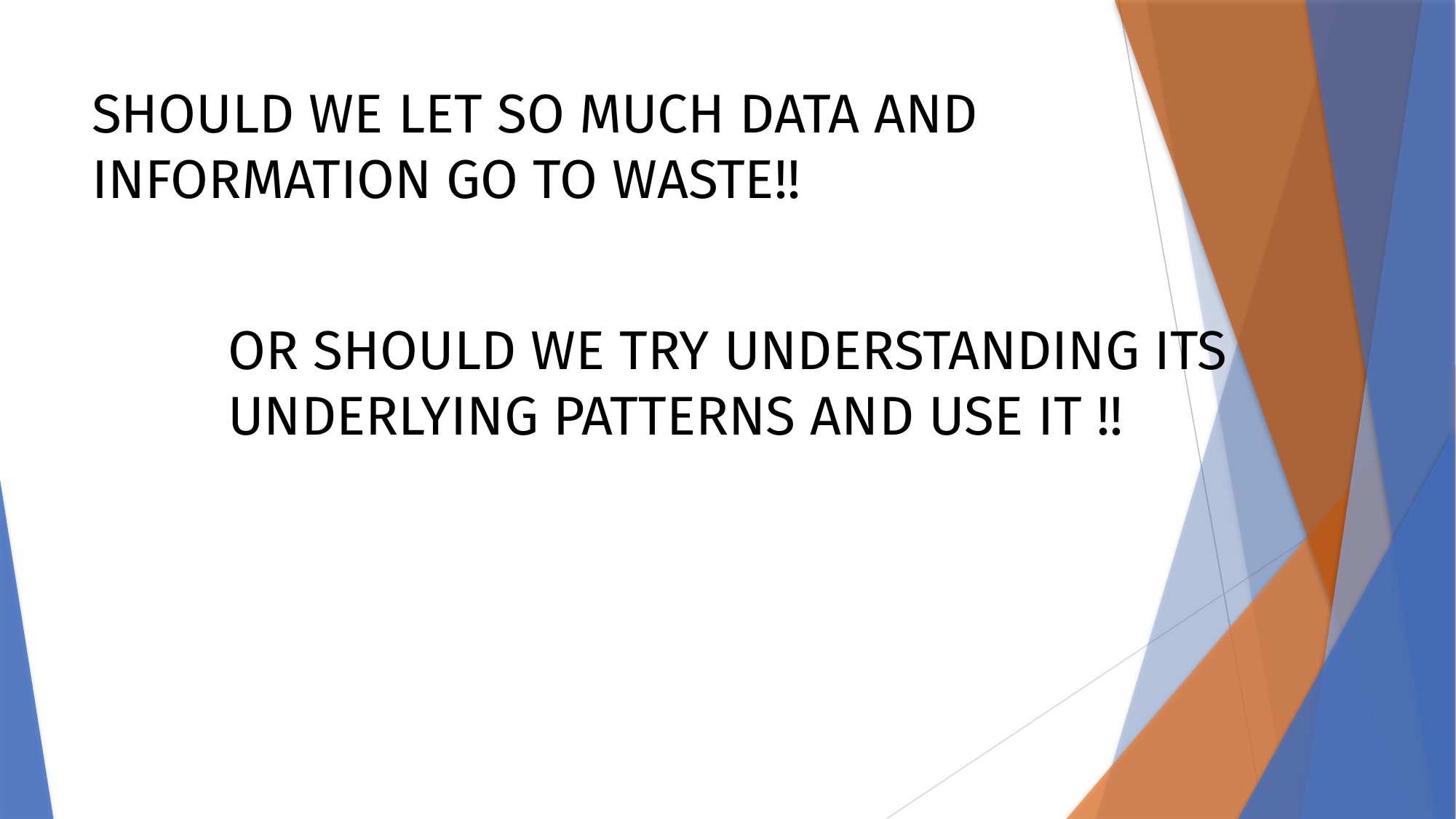

# SHOULD WE LET SO MUCH DATA AND INFORMATION GO TO WASTE!!
OR SHOULD WE TRY UNDERSTANDING ITS UNDERLYING PATTERNS AND USE IT !!